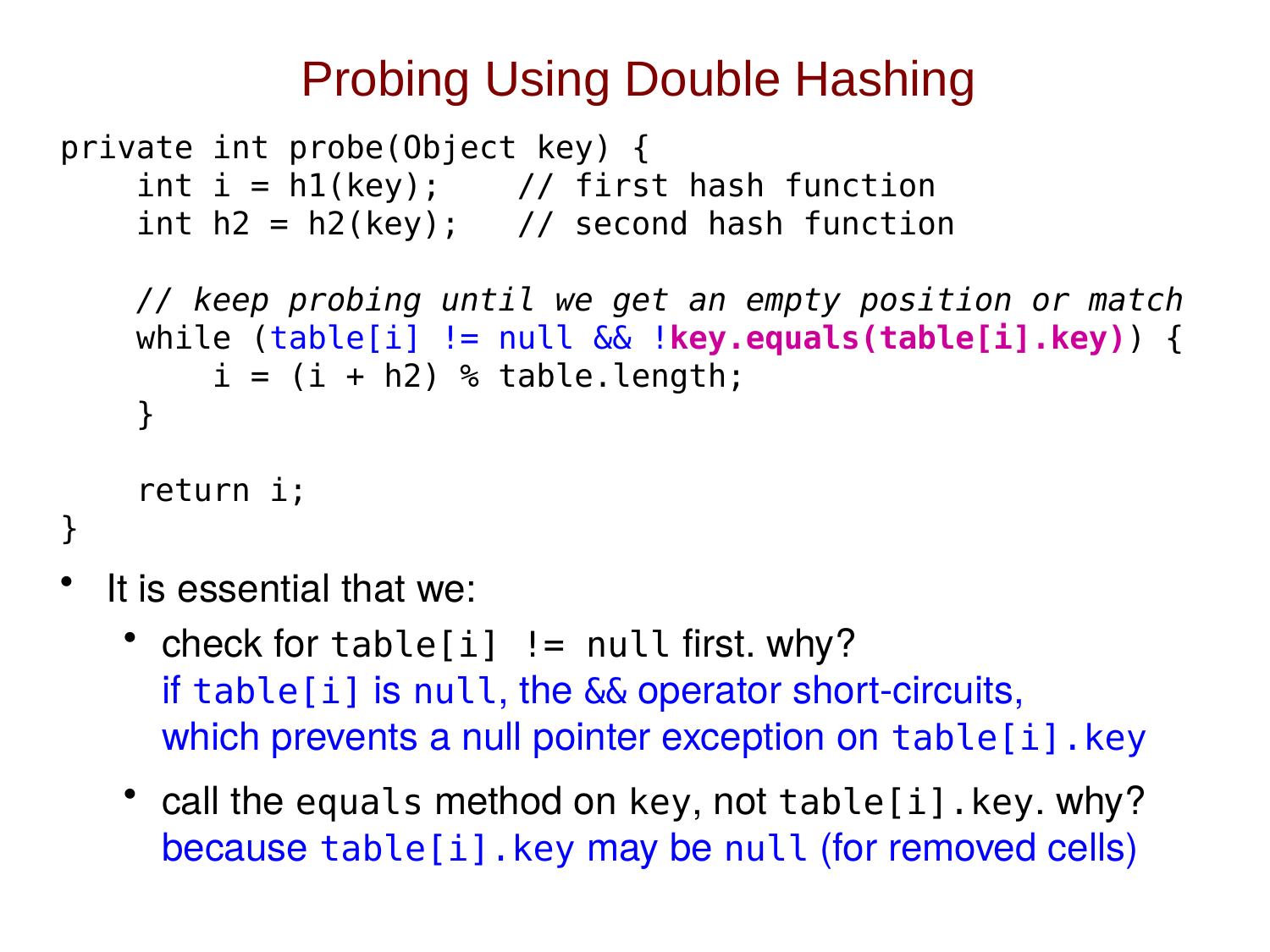

# Probing Using Double Hashing
private int probe(Object key) {
    int i = h1(key);    // first hash function
    int h2 = h2(key);   // second hash function

    // keep probing until we get an empty position or match
    while (table[i] != null && !key.equals(table[i].key)) {
        i = (i + h2) % table.length;
    }

    return i;
}
It is essential that we:
check for table[i] != null first. why?
if table[i] is null, the && operator short-circuits,
which prevents a null pointer exception on table[i].key
call the equals method on key, not table[i].key. why?
because table[i].key may be null (for removed cells)